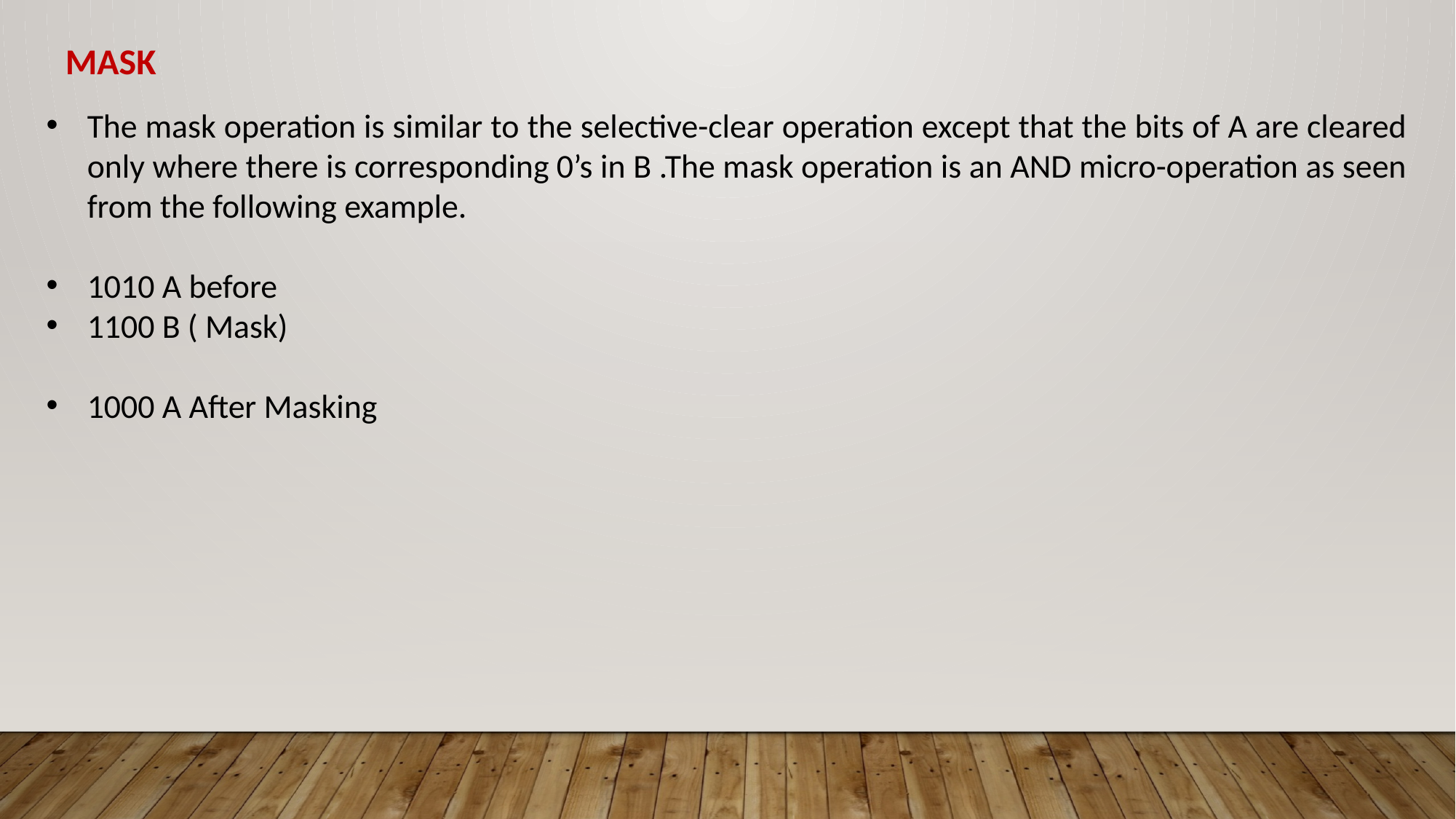

MASK

The mask operation is similar to the selective-clear operation except that the bits of A are cleared only where there is corresponding 0’s in B .The mask operation is an AND micro-operation as seen from the following example.

1010 A before
1100 B ( Mask)

1000 A After Masking